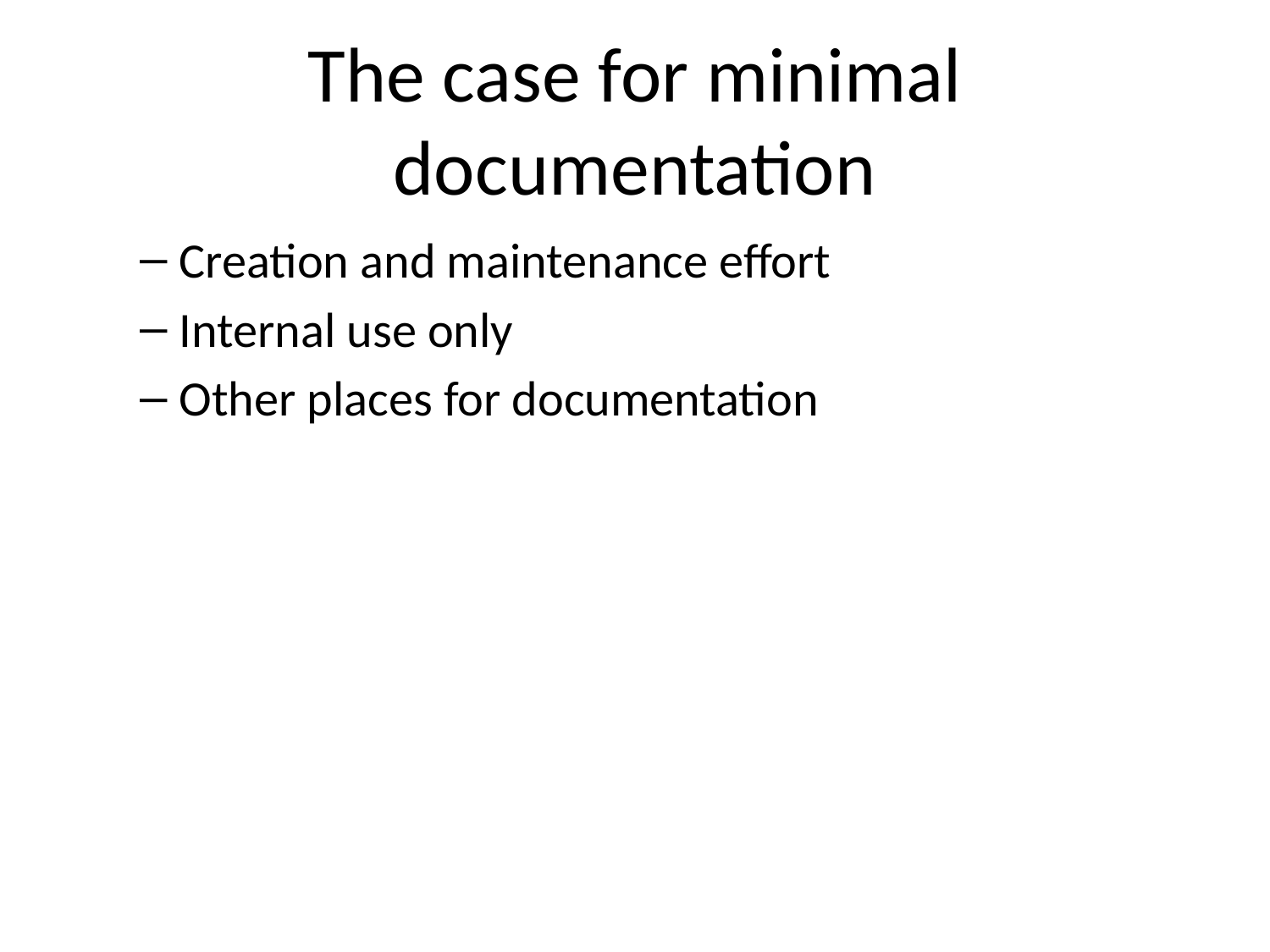

# The case for minimal documentation
Creation and maintenance effort
Internal use only
Other places for documentation